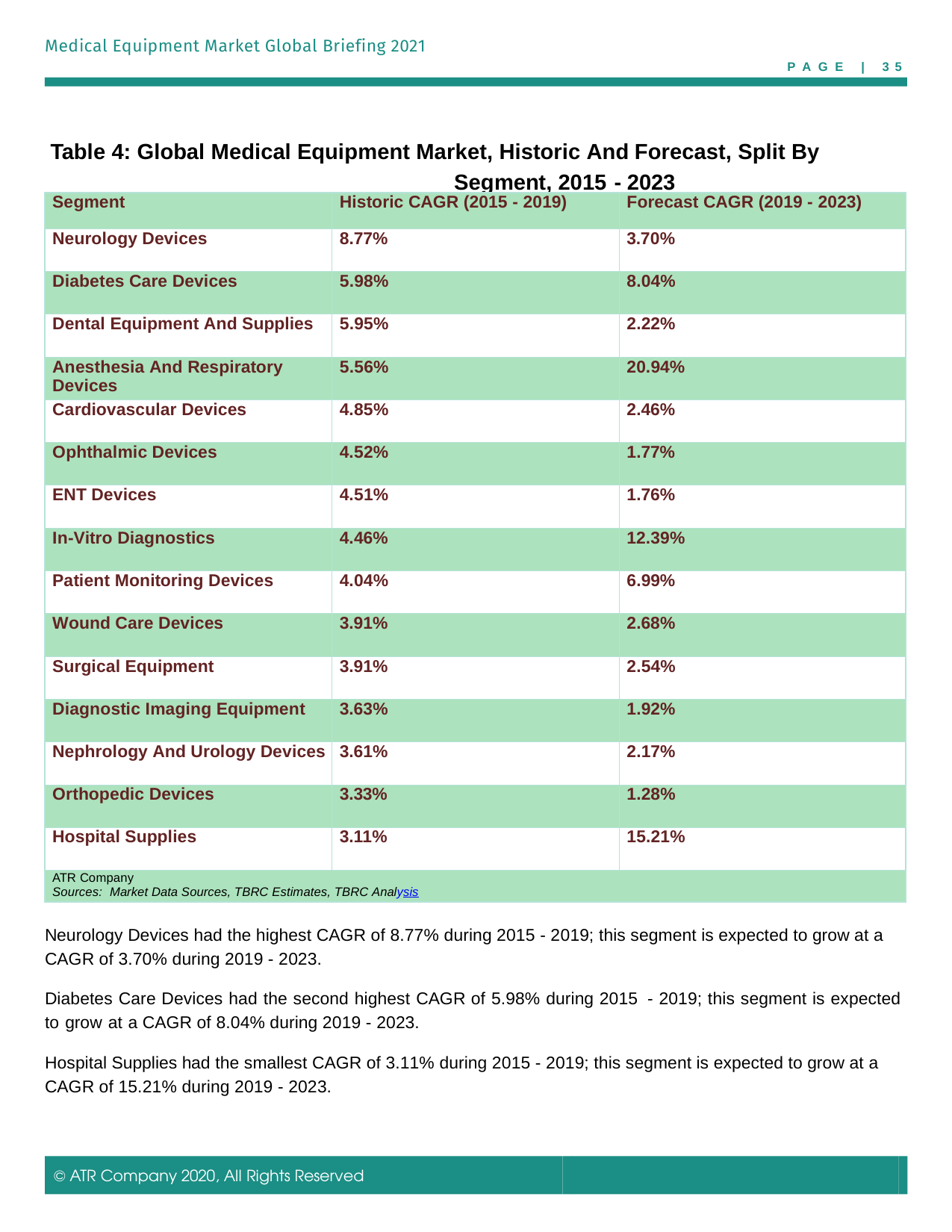

Medical Equipment Market Global Briefing 2021
P  A  G  E     |     3 5

Table 4: Global Medical Equipment Market, Historic And Forecast, Split By Segment, 2015 - 2023
| Segment | Historic CAGR (2015 - 2019) | Forecast CAGR (2019 - 2023) |
| --- | --- | --- |
| Neurology Devices | 8.77% | 3.70% |
| Diabetes Care Devices | 5.98% | 8.04% |
| Dental Equipment And Supplies | 5.95% | 2.22% |
| Anesthesia And Respiratory Devices | 5.56% | 20.94% |
| Cardiovascular Devices | 4.85% | 2.46% |
| Ophthalmic Devices | 4.52% | 1.77% |
| ENT Devices | 4.51% | 1.76% |
| In-Vitro Diagnostics | 4.46% | 12.39% |
| Patient Monitoring Devices | 4.04% | 6.99% |
| Wound Care Devices | 3.91% | 2.68% |
| Surgical Equipment | 3.91% | 2.54% |
| Diagnostic Imaging Equipment | 3.63% | 1.92% |
| Nephrology And Urology Devices | 3.61% | 2.17% |
| Orthopedic Devices | 3.33% | 1.28% |
| Hospital Supplies | 3.11% | 15.21% |
| ATR Company Sources: Market Data Sources, TBRC Estimates, TBRC Analysis |  |  |
Neurology Devices had the highest CAGR of 8.77% during 2015 - 2019; this segment is expected to grow at a CAGR of 3.70% during 2019 - 2023.
Diabetes Care Devices had the second highest CAGR of 5.98% during 2015  - 2019; this segment is expected to grow at a CAGR of 8.04% during 2019 - 2023.

Hospital Supplies had the smallest CAGR of 3.11% during 2015 - 2019; this segment is expected to grow at a CAGR of 15.21% during 2019 - 2023.

© ATR Company 2020, All Rights Reserved